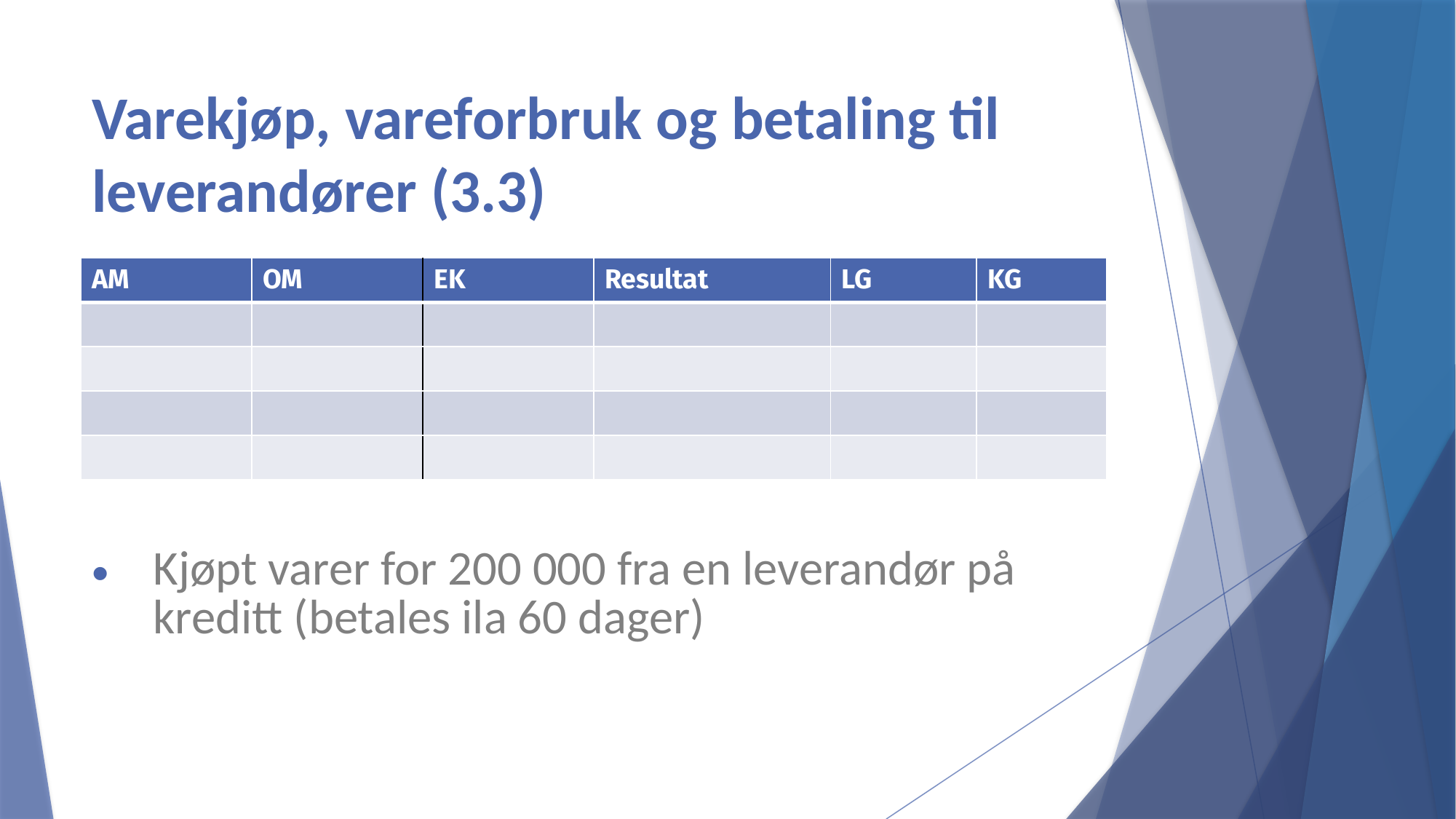

# Varekjøp, vareforbruk og betaling til leverandører (3.3)
| AM | OM | EK | Resultat | LG | KG |
| --- | --- | --- | --- | --- | --- |
|  |  |  |  |  |  |
|  |  |  |  |  |  |
|  |  |  |  |  |  |
|  |  |  |  |  |  |

Kjøpt varer for 200 000 fra en leverandør på kreditt (betales ila 60 dager)